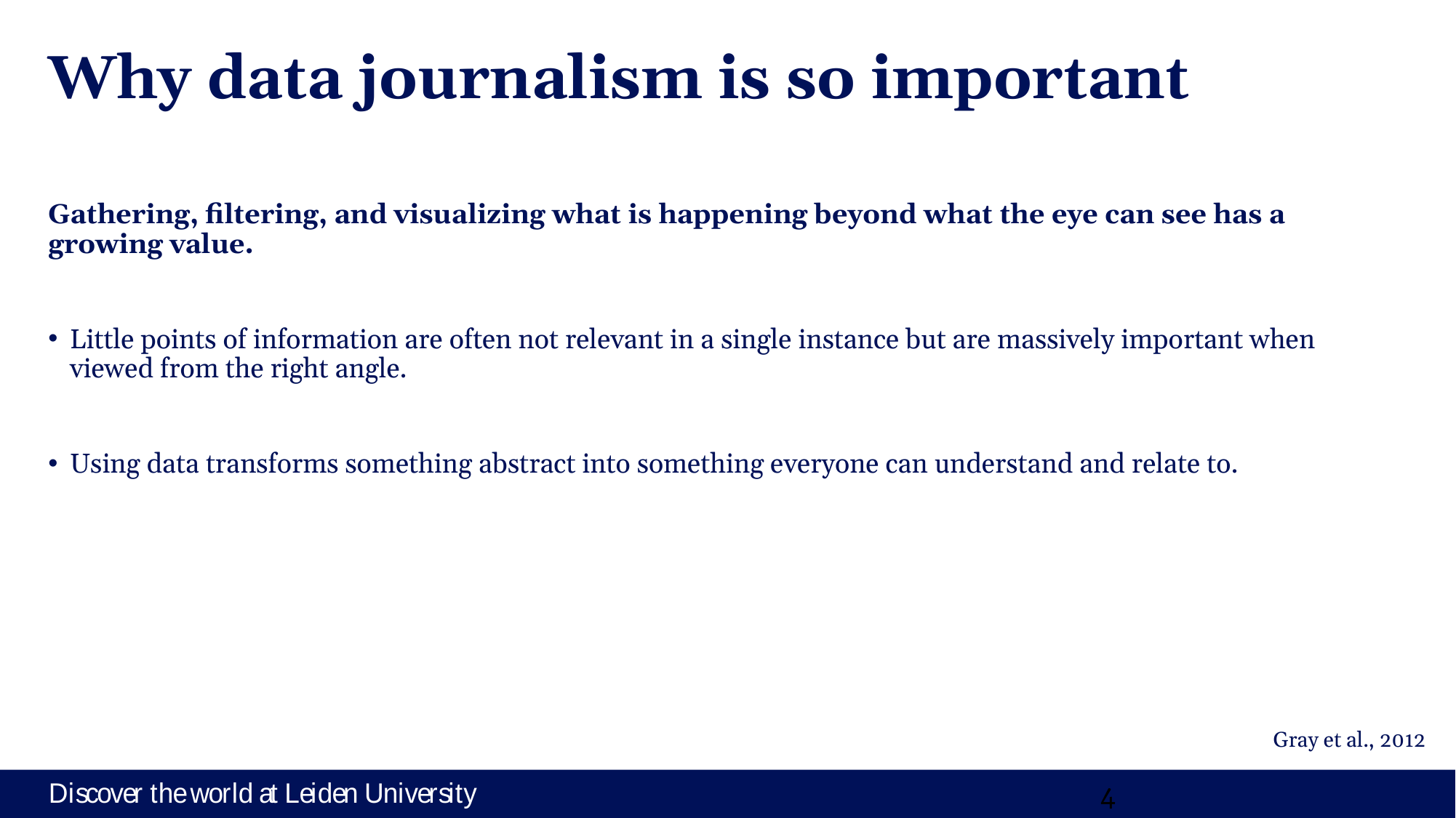

# Why data journalism is so important

Gathering, filtering, and visualizing what is happening beyond what the eye can see has a growing value.

Little points of information are often not relevant in a single instance but are massively important when viewed from the right angle.

Using data transforms something abstract into something everyone can understand and relate to.

Gray et al., 2012
4